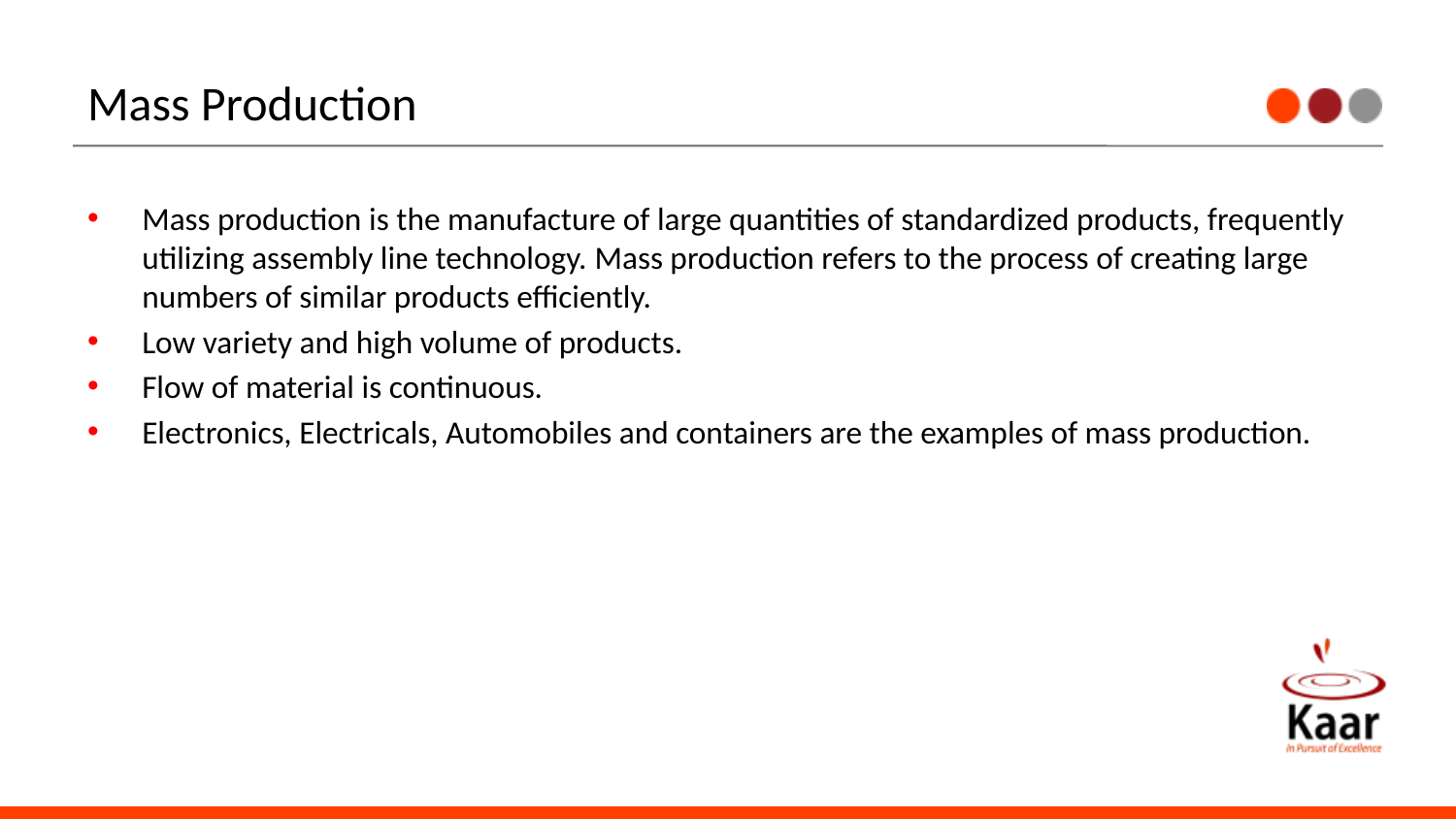

# Mass Production
Mass production is the manufacture of large quantities of standardized products, frequently utilizing assembly line technology. Mass production refers to the process of creating large numbers of similar products efficiently.
Low variety and high volume of products.
Flow of material is continuous.
Electronics, Electricals, Automobiles and containers are the examples of mass production.